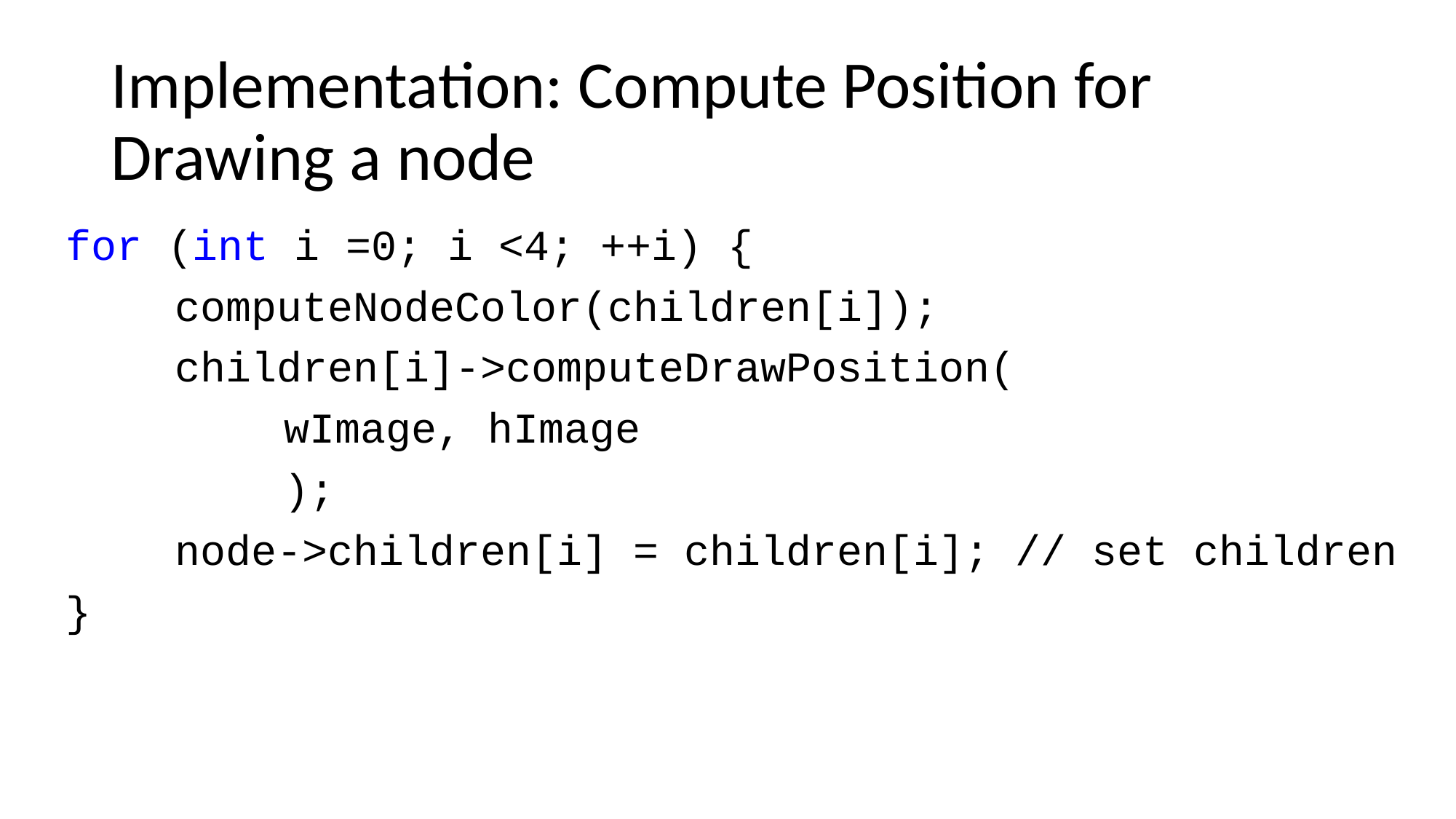

# Implementation: Compute Position for Drawing a node
for (int i =0; i <4; ++i) {
	computeNodeColor(children[i]);
	children[i]->computeDrawPosition(
		wImage, hImage
		);
	node->children[i] = children[i]; // set children
}